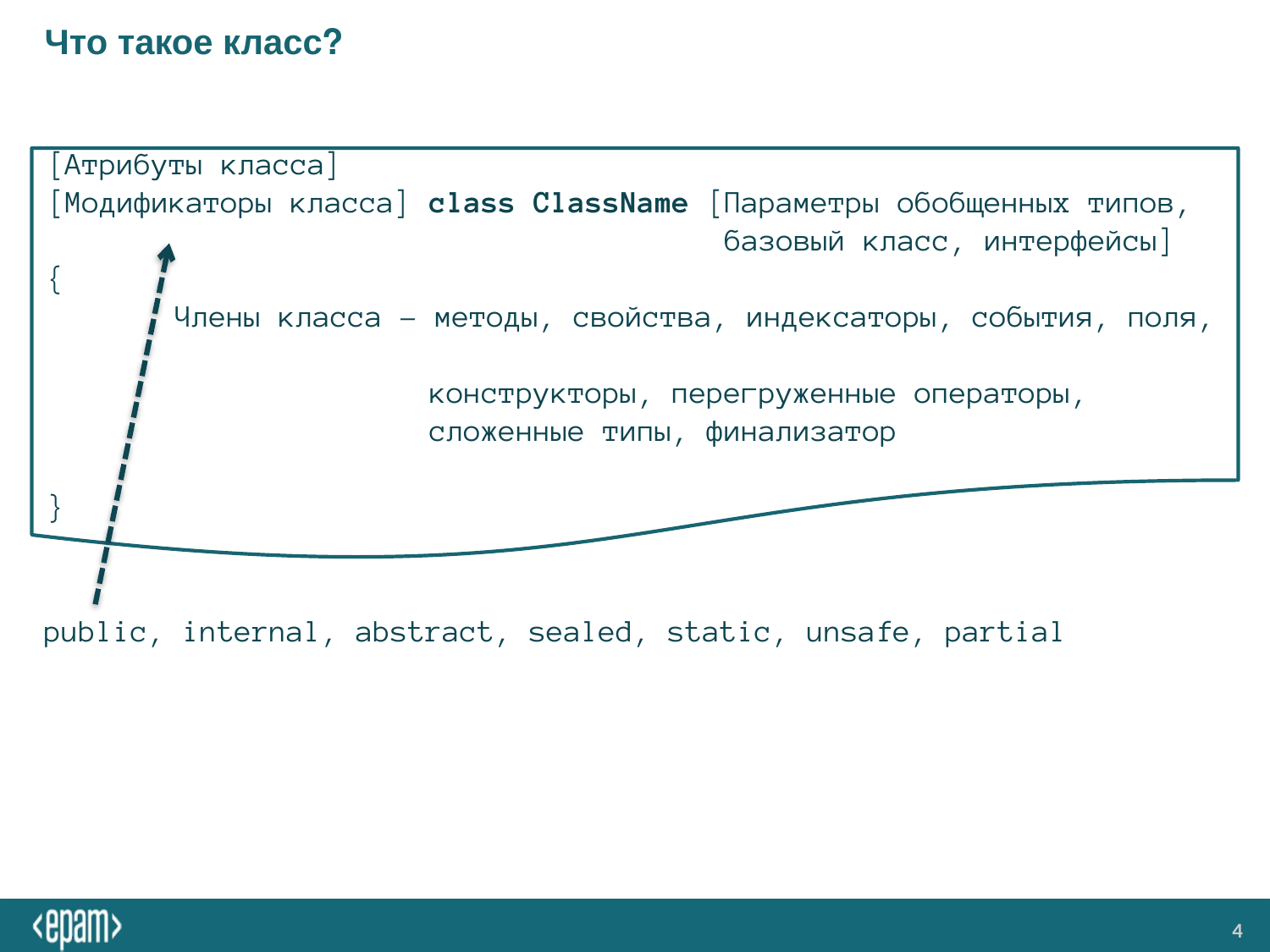

# Что такое класс?

[Атрибуты класса]
[Mодификаторы класса] class ClassName [Параметры обобщенных типов,
                                       базовый класс, интерфейсы]
{
    	Члены класса – методы, свойства, индексаторы, события, поля,
                      конструкторы, перегруженные операторы,
                      сложенные типы, финализатор

}
public, internal, abstract, sealed, static, unsafe, partial